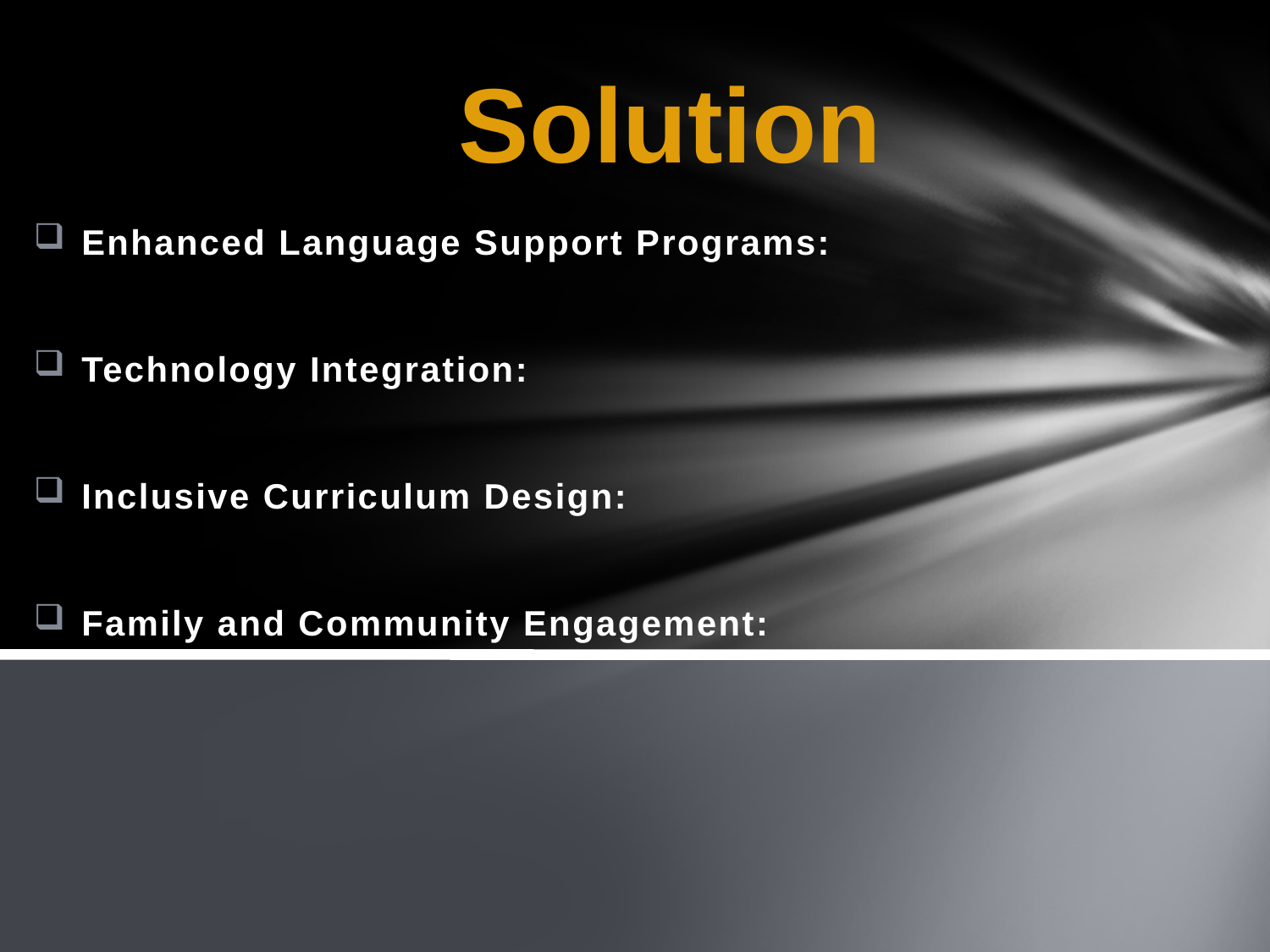

# Solution

Enhanced Language Support Programs:

Technology Integration:

Inclusive Curriculum Design:

Family and Community Engagement: